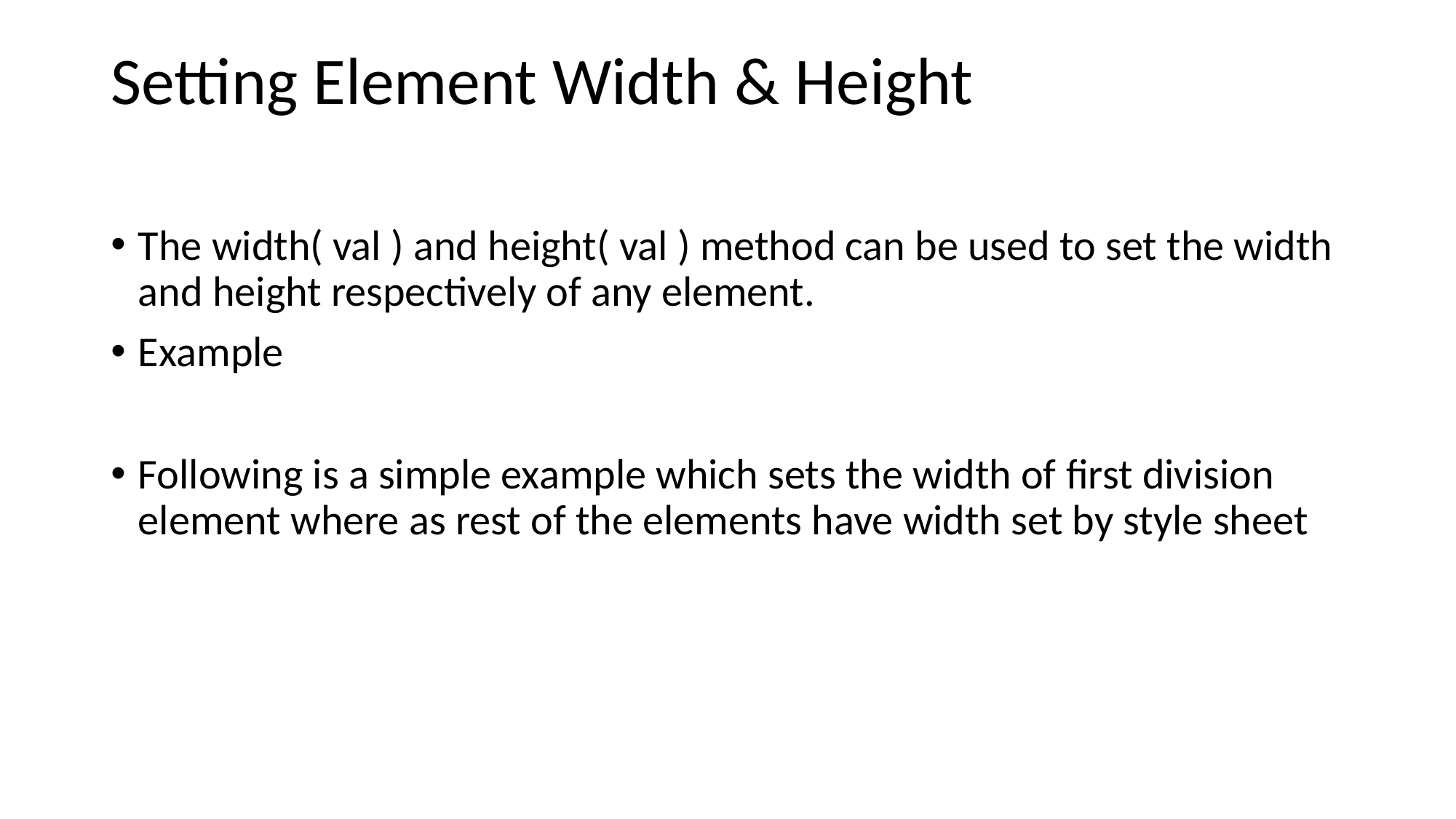

# Setting Element Width & Height
The width( val ) and height( val ) method can be used to set the width and height respectively of any element.
Example

Following is a simple example which sets the width of first division element where as rest of the elements have width set by style sheet